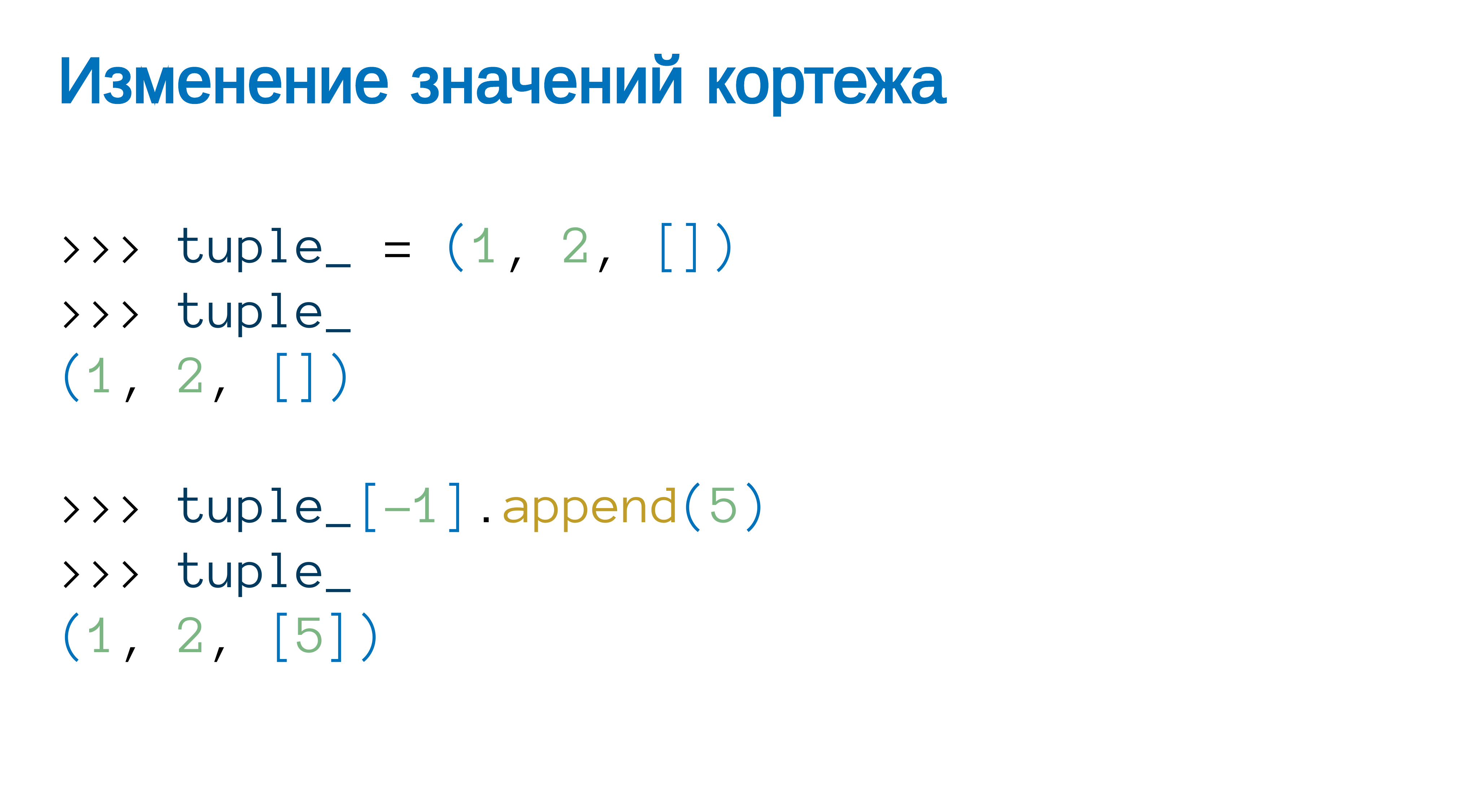

# Изменение значений кортежа
>>> tuple_ = (1, 2, [])
>>> tuple_
(1, 2, [])

>>> tuple_[-1].append(5)
>>> tuple_
(1, 2, [5])
21